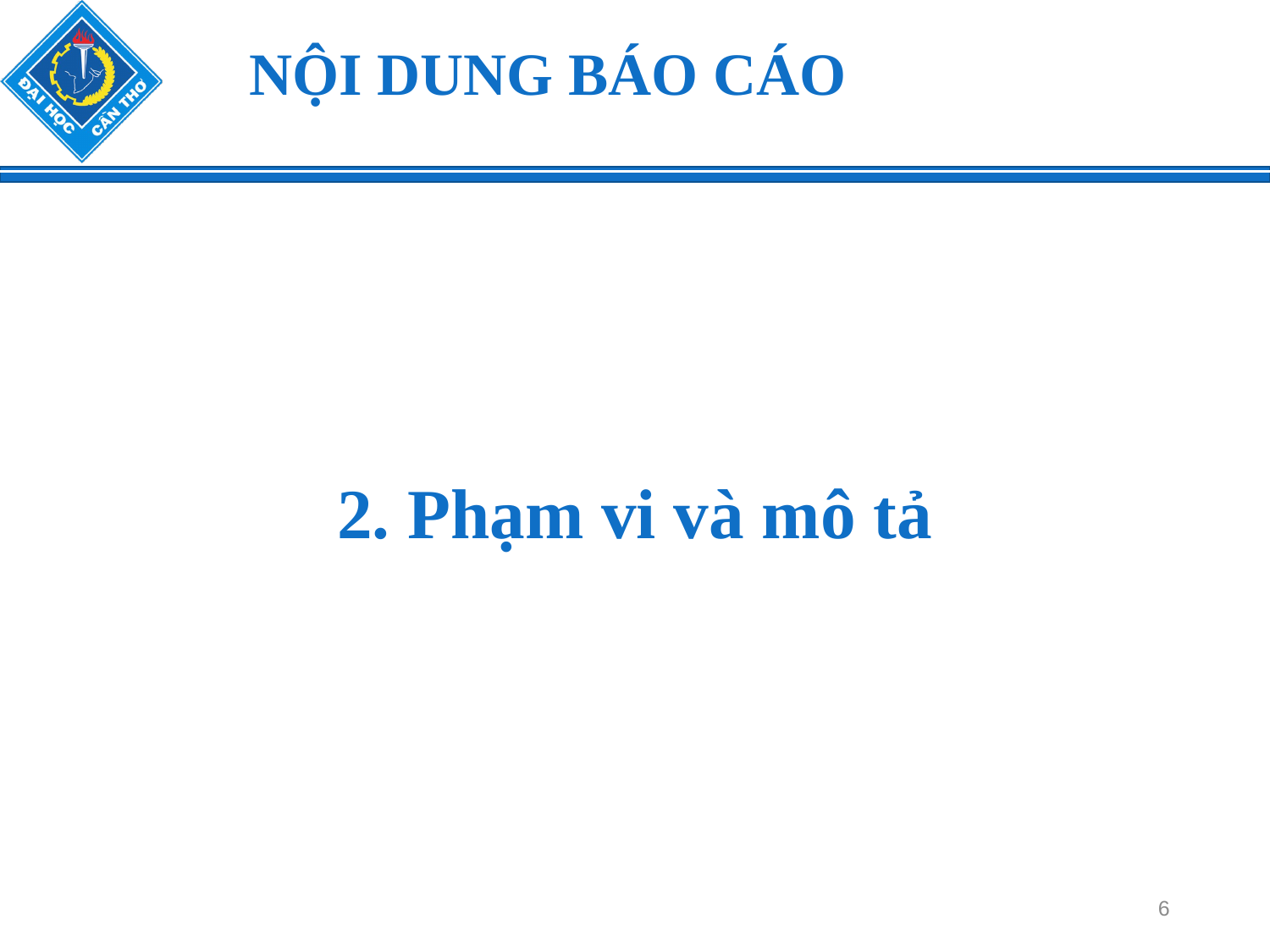

NỘI DUNG BÁO CÁO
2. Phạm vi và mô tả
6